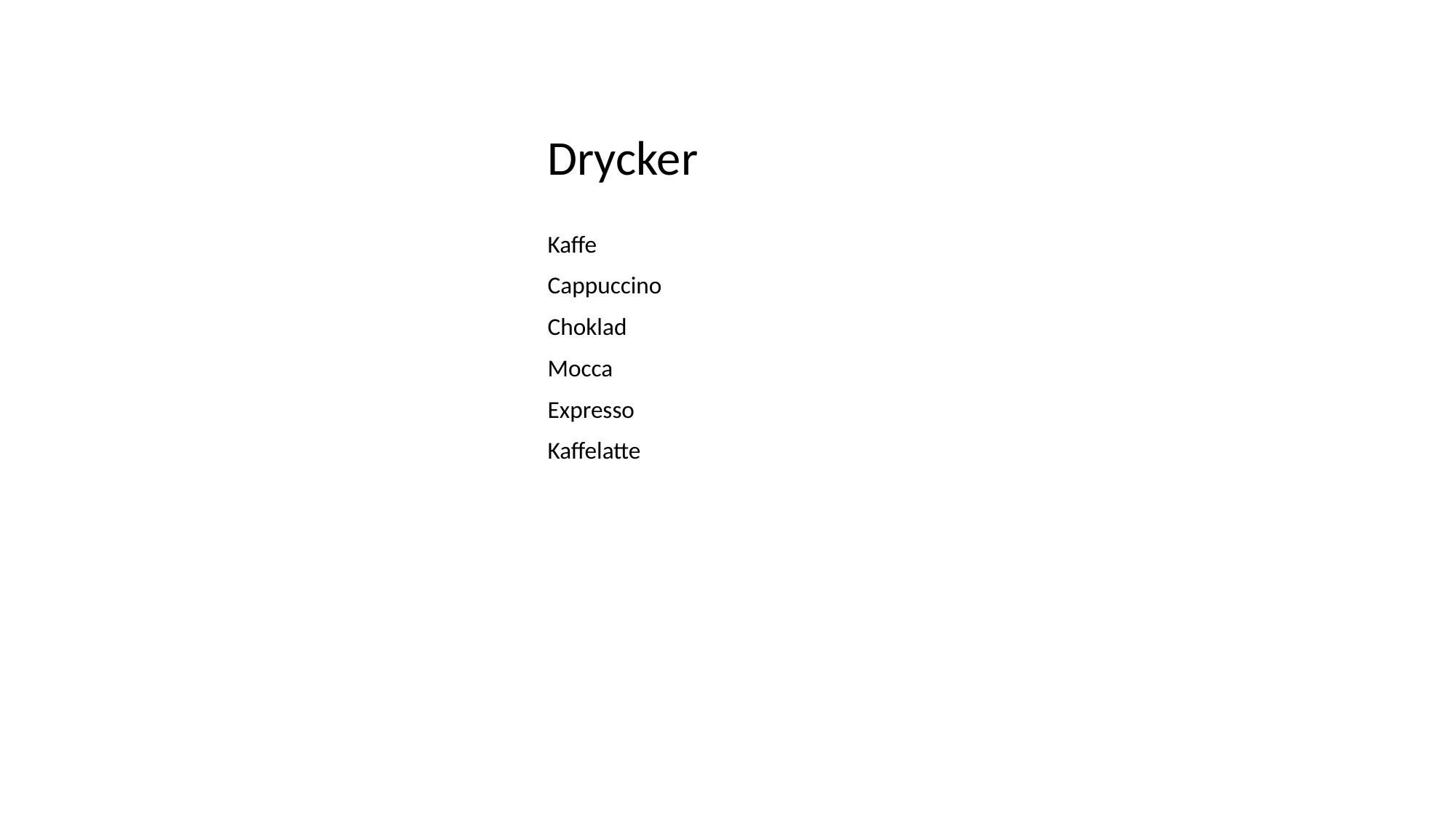

# Drycker
Kaffe
Cappuccino
Choklad
Mocca
Expresso
Kaffelatte